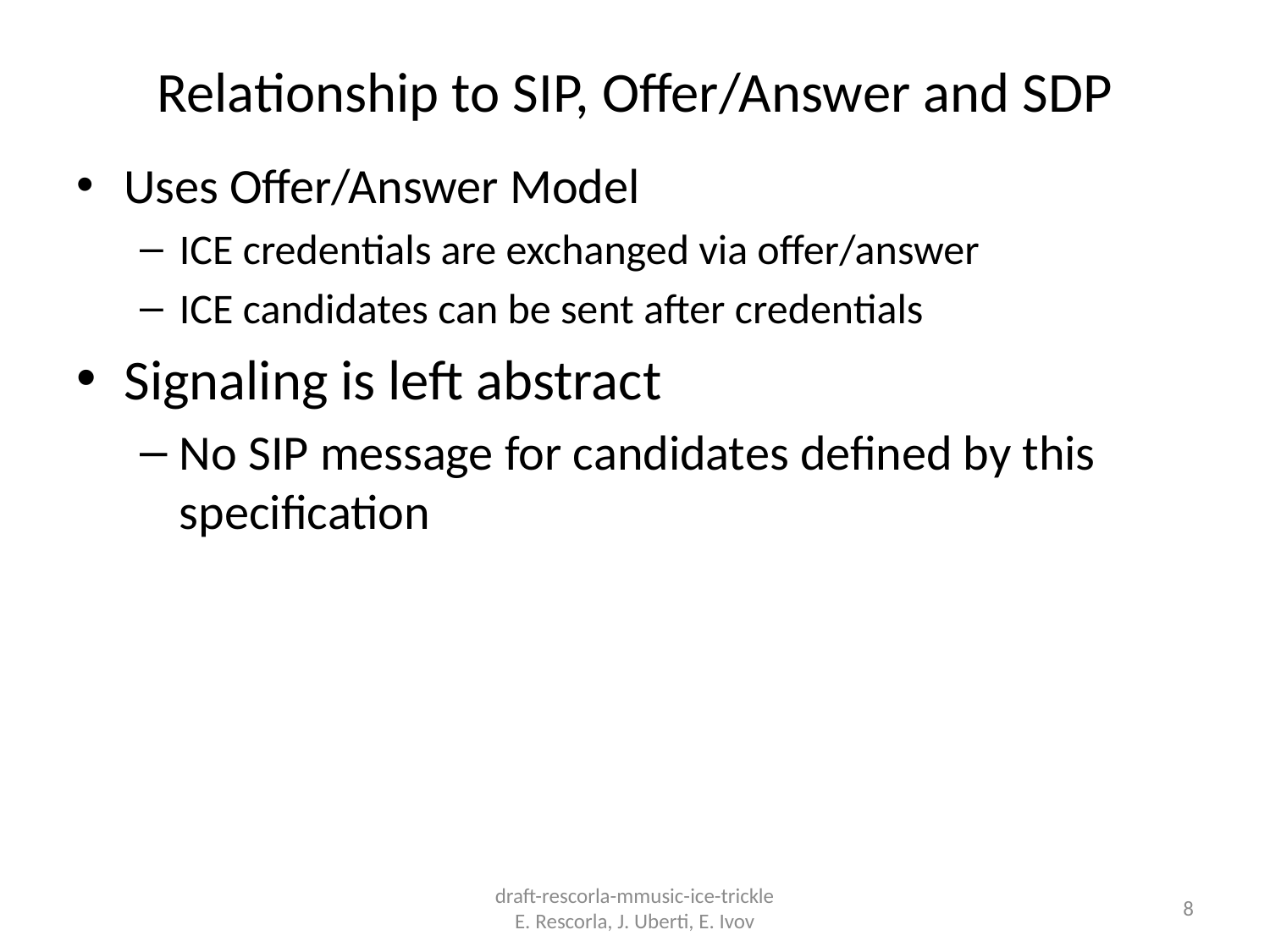

# Relationship to SIP, Offer/Answer and SDP
Uses Offer/Answer Model
ICE credentials are exchanged via offer/answer
ICE candidates can be sent after credentials
Signaling is left abstract
No SIP message for candidates defined by this specification

draft-rescorla-mmusic-ice-trickle
E. Rescorla, J. Uberti, E. Ivov
8